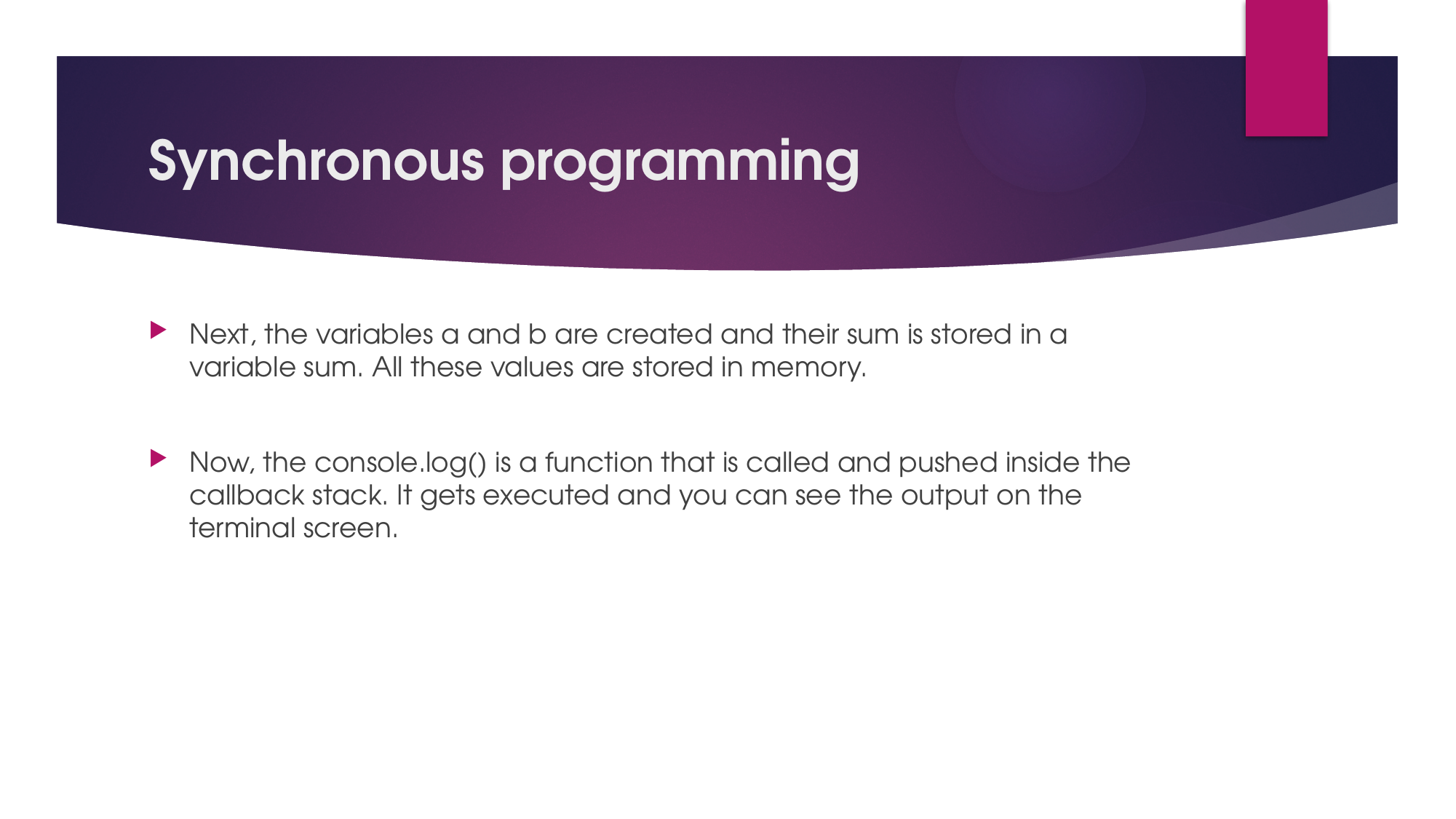

# Synchronous programming
Next, the variables a and b are created and their sum is stored in a variable sum. All these values are stored in memory.

Now, the console.log() is a function that is called and pushed inside the callback stack. It gets executed and you can see the output on the terminal screen.